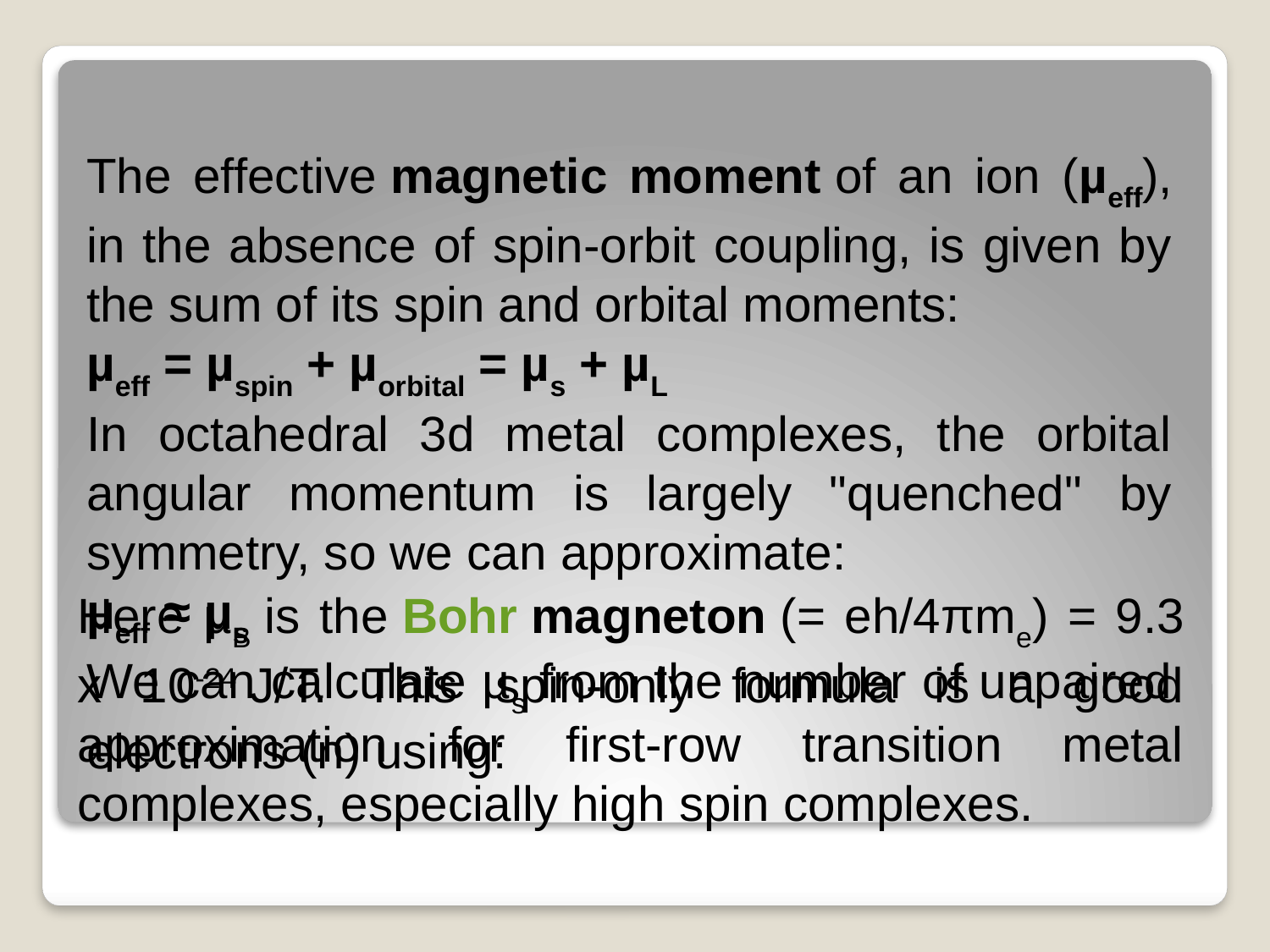

The effective magnetic moment of an ion (µeff), in the absence of spin-orbit coupling, is given by the sum of its spin and orbital moments:
µeff = µspin + µorbital = µs + µL
In octahedral 3d metal complexes, the orbital angular momentum is largely "quenched" by symmetry, so we can approximate:
µeff ≈ µs
We can calculate µs from the number of unpaired electrons (n) using:

Here µB is the Bohr magneton (= eh/4πme) = 9.3 x 10-24 J/T. This spin-only formula is a good approximation for first-row transition metal complexes, especially high spin complexes.